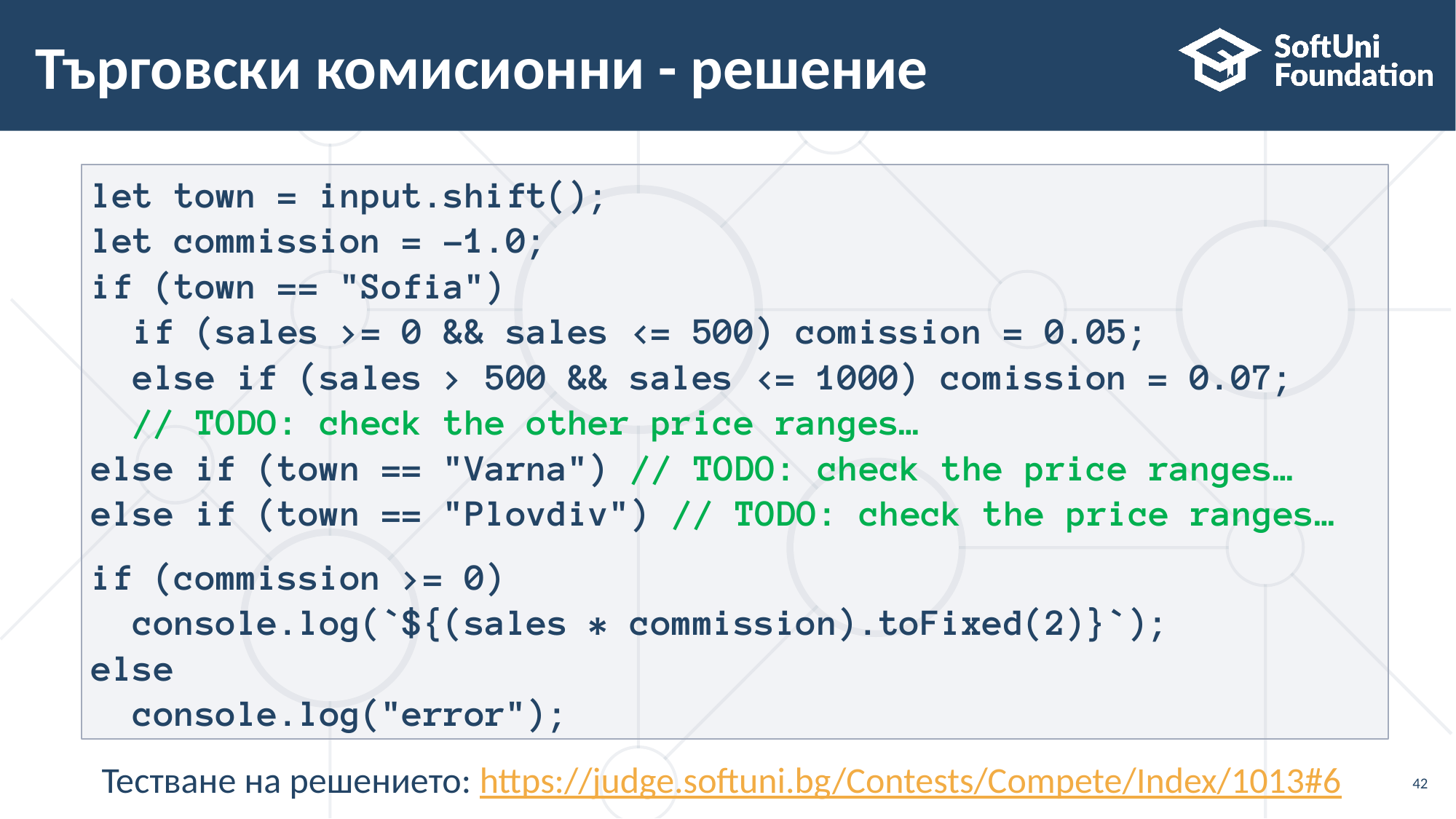

# Търговски комисионни - решение
let town = input.shift();
let commission = -1.0;
if (town == "Sofia")
  if (sales >= 0 && sales <= 500) comission = 0.05;
  else if (sales > 500 && sales <= 1000) comission = 0.07;
  // TODO: check the other price ranges…
else if (town == "Varna") // TODO: check the price ranges…
else if (town == "Plovdiv") // TODO: check the price ranges…
if (commission >= 0)
  console.log(`${(sales * commission).toFixed(2)}`);
else
  console.log("error");
Тестване на решението: https://judge.softuni.bg/Contests/Compete/Index/1013#6
42